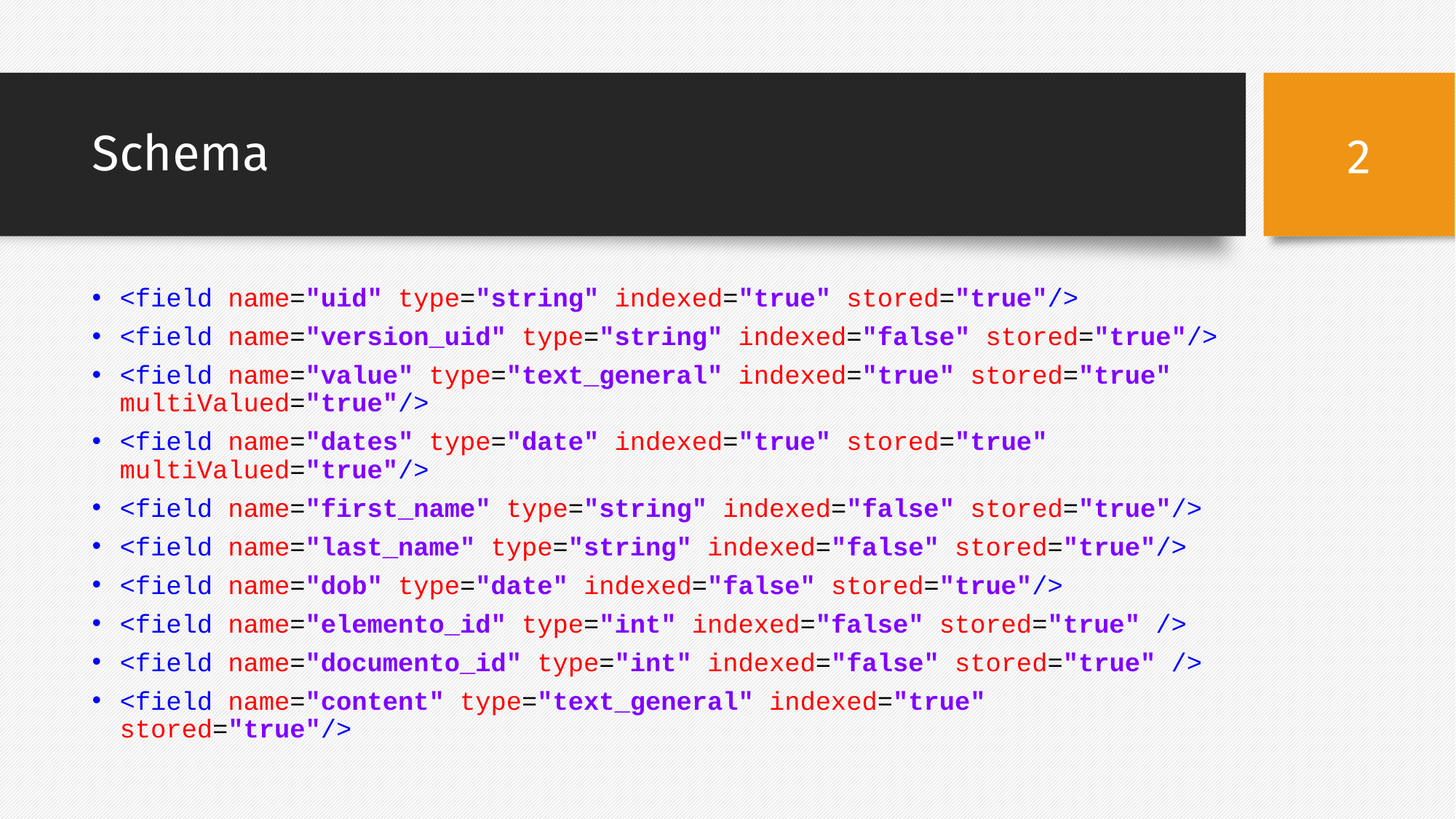

2
# Schema
<field name="uid" type="string" indexed="true" stored="true"/>
<field name="version_uid" type="string" indexed="false" stored="true"/>
<field name="value" type="text_general" indexed="true" stored="true" multiValued="true"/>
<field name="dates" type="date" indexed="true" stored="true" multiValued="true"/>
<field name="first_name" type="string" indexed="false" stored="true"/>
<field name="last_name" type="string" indexed="false" stored="true"/>
<field name="dob" type="date" indexed="false" stored="true"/>
<field name="elemento_id" type="int" indexed="false" stored="true" />
<field name="documento_id" type="int" indexed="false" stored="true" />
<field name="content" type="text_general" indexed="true" stored="true"/>